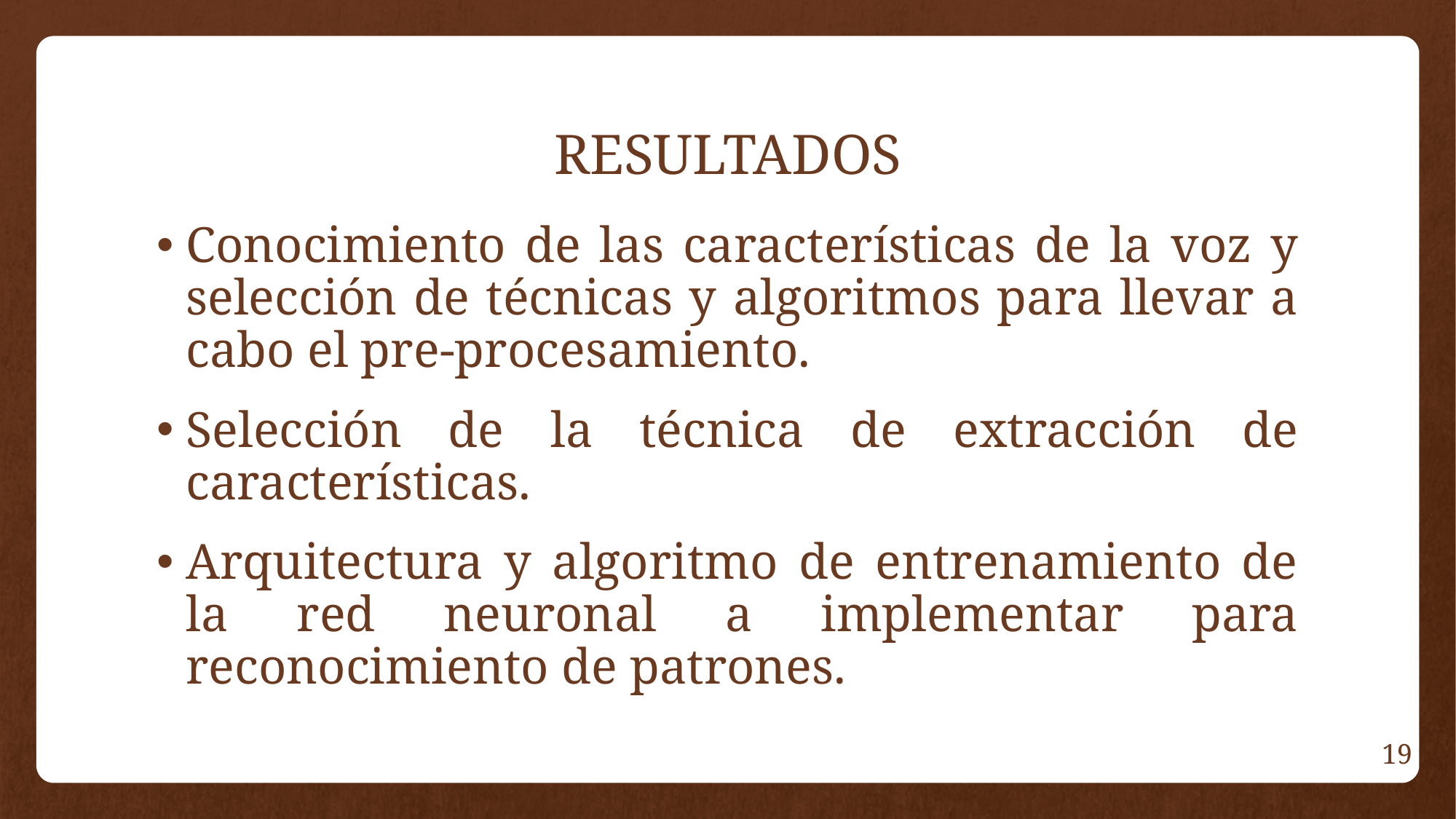

# RESULTADOS
Conocimiento de las características de la voz y selección de técnicas y algoritmos para llevar a cabo el pre-procesamiento.
Selección de la técnica de extracción de características.
Arquitectura y algoritmo de entrenamiento de la red neuronal a implementar para reconocimiento de patrones.

19